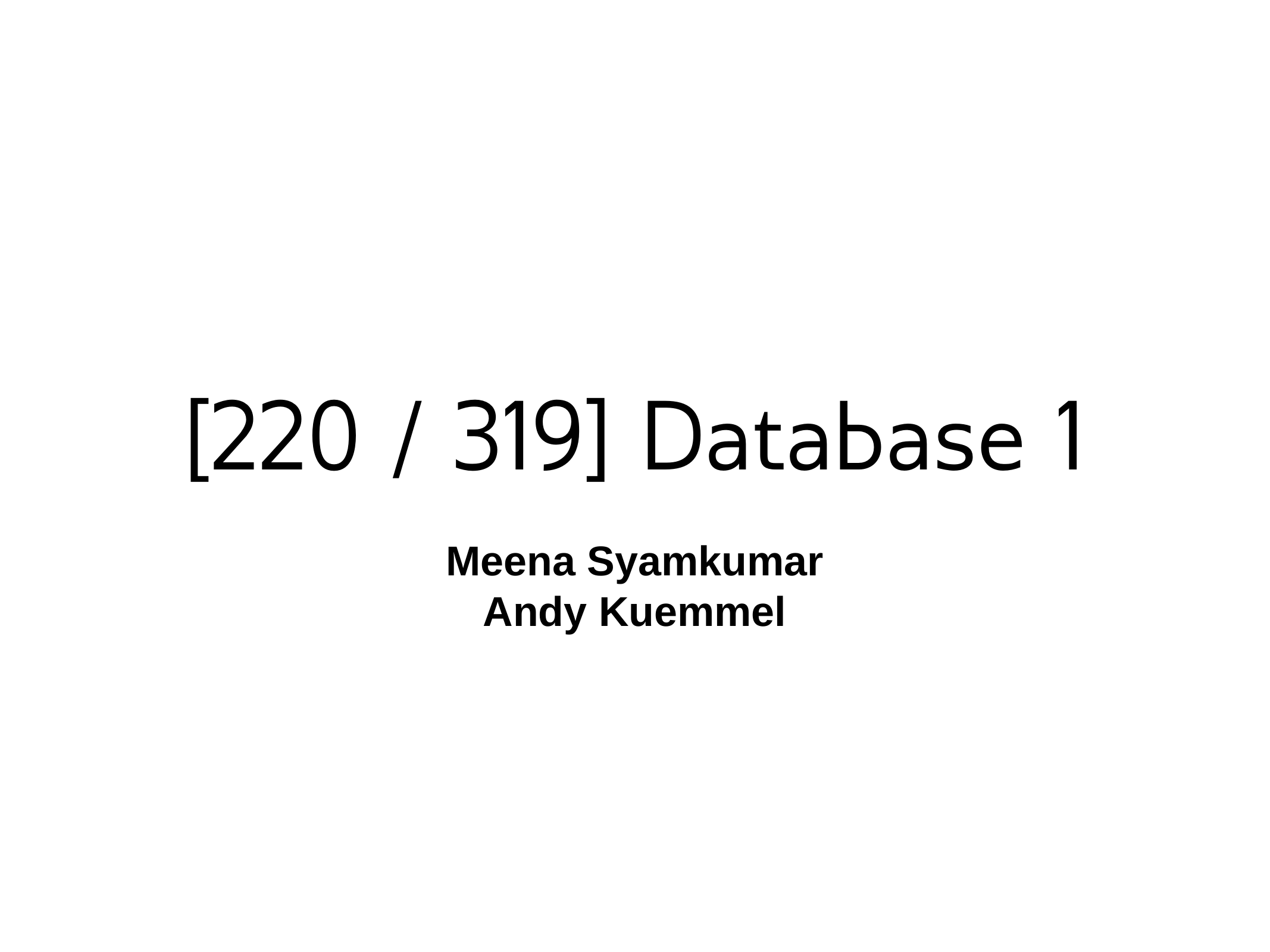

# [220 / 319] Database 1
Meena Syamkumar
Andy Kuemmel